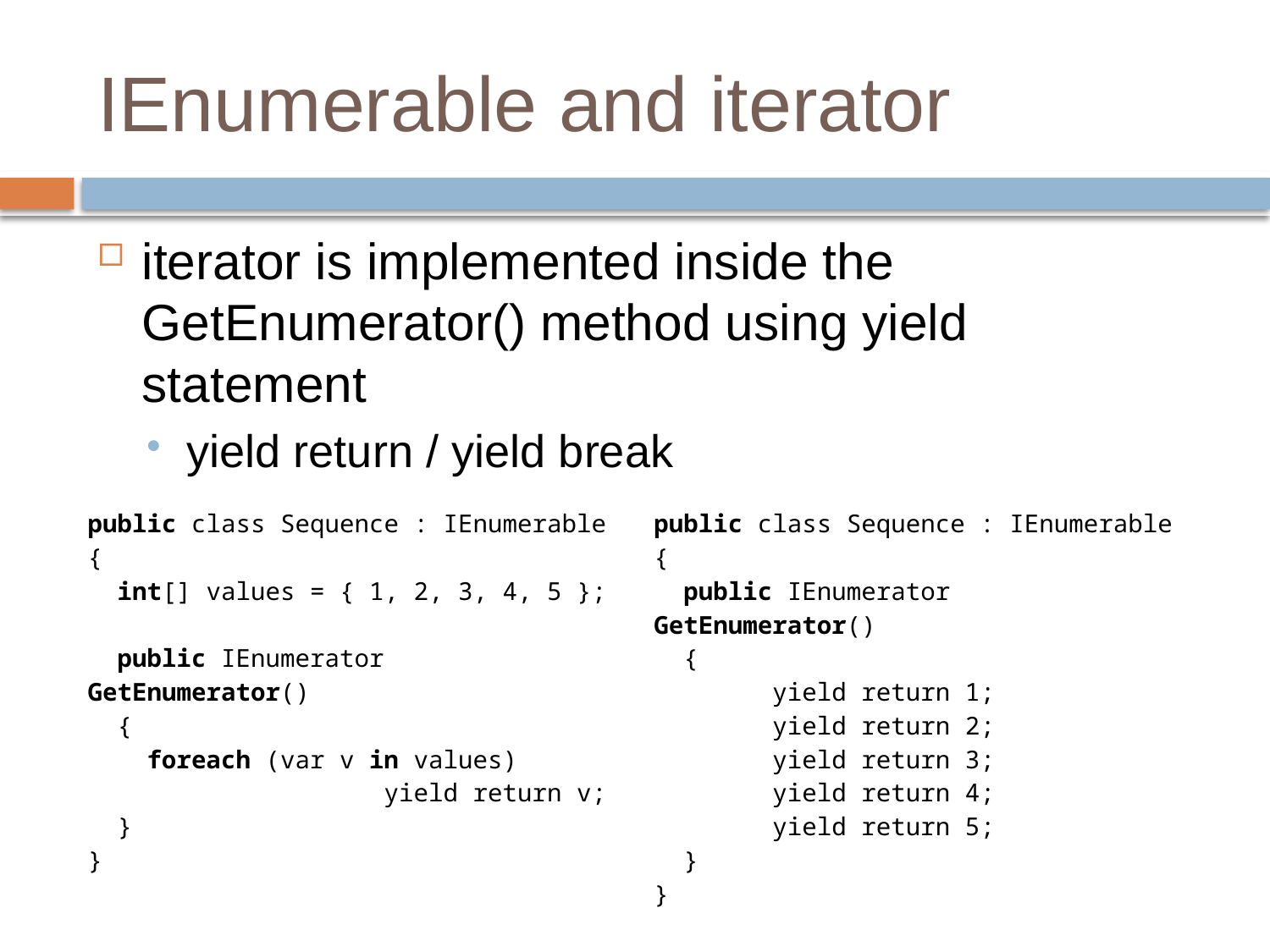

# IEnumerable and iterator
iterator is implemented inside the GetEnumerator() method using yield statement
yield return / yield break

| public class Sequence : IEnumerable { int[] values = { 1, 2, 3, 4, 5 };                              public IEnumerator GetEnumerator()    {    foreach (var v in values)            yield return v;   }     } | public class Sequence : IEnumerable {   public IEnumerator GetEnumerator()    {         yield return 1;         yield return 2;         yield return 3;         yield return 4;         yield return 5;   }     } |
| --- | --- |